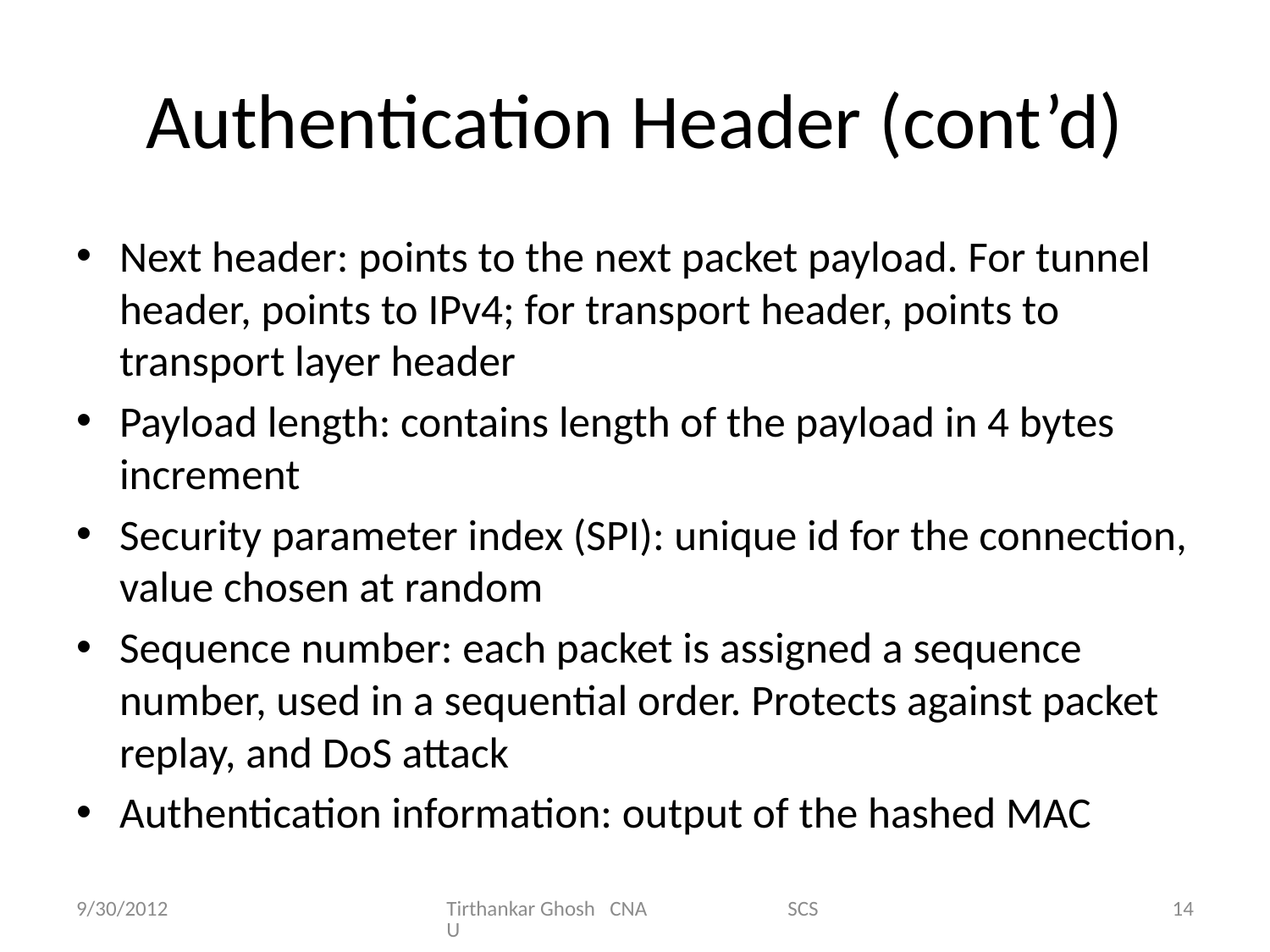

# Authentication Header (cont’d)
Next header: points to the next packet payload. For tunnel header, points to IPv4; for transport header, points to transport layer header
Payload length: contains length of the payload in 4 bytes increment
Security parameter index (SPI): unique id for the connection, value chosen at random
Sequence number: each packet is assigned a sequence number, used in a sequential order. Protects against packet replay, and DoS attack
Authentication information: output of the hashed MAC

9/30/2012
Tirthankar Ghosh   CNA                             SCSU
14